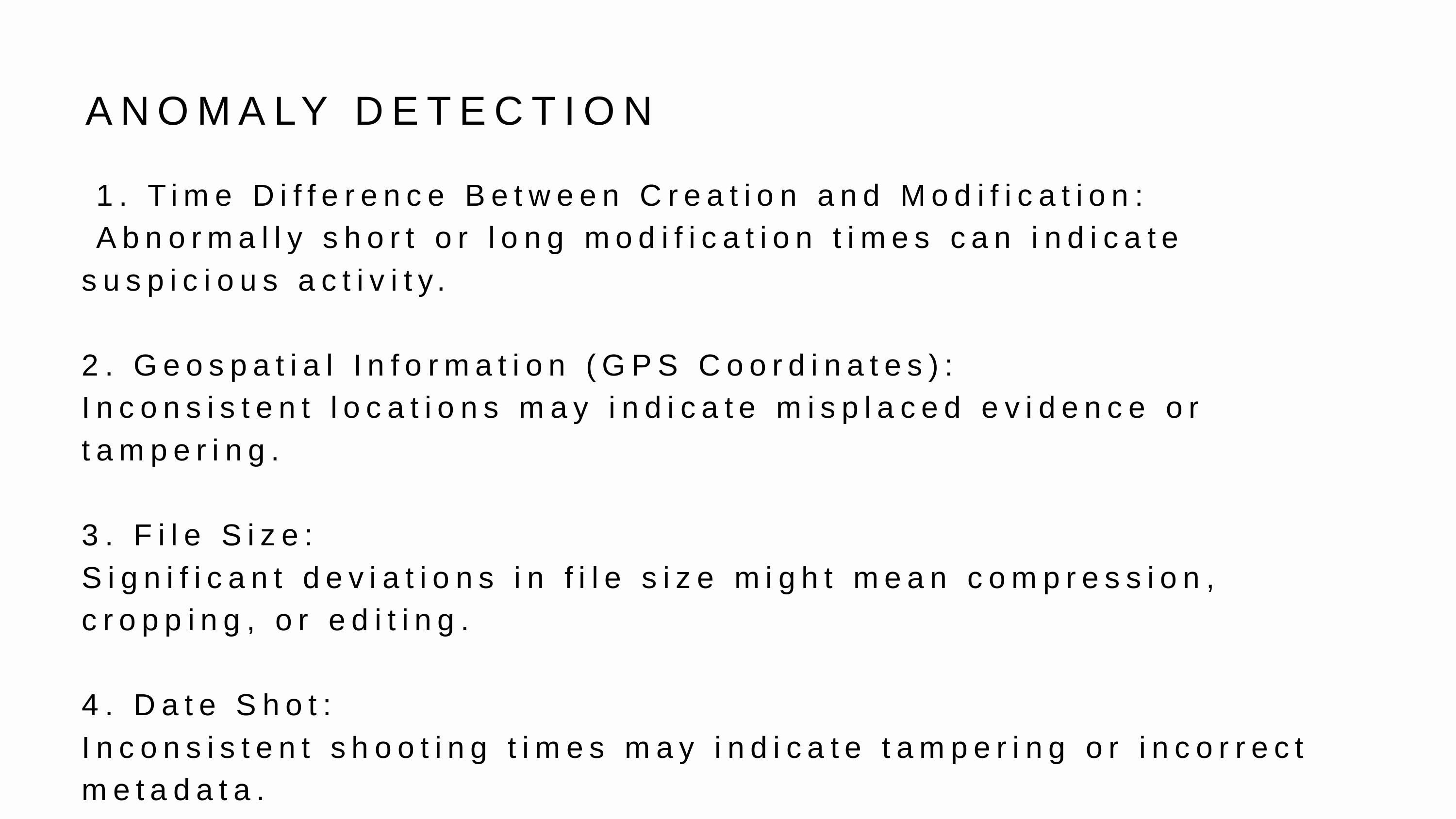

ANOMALY DETECTION

 1. Time Difference Between Creation and Modification:
 Abnormally short or long modification times can indicate suspicious activity.

2. Geospatial Information (GPS Coordinates):
Inconsistent locations may indicate misplaced evidence or tampering.

3. File Size:
Significant deviations in file size might mean compression, cropping, or editing.

4. Date Shot:
Inconsistent shooting times may indicate tampering or incorrect metadata.